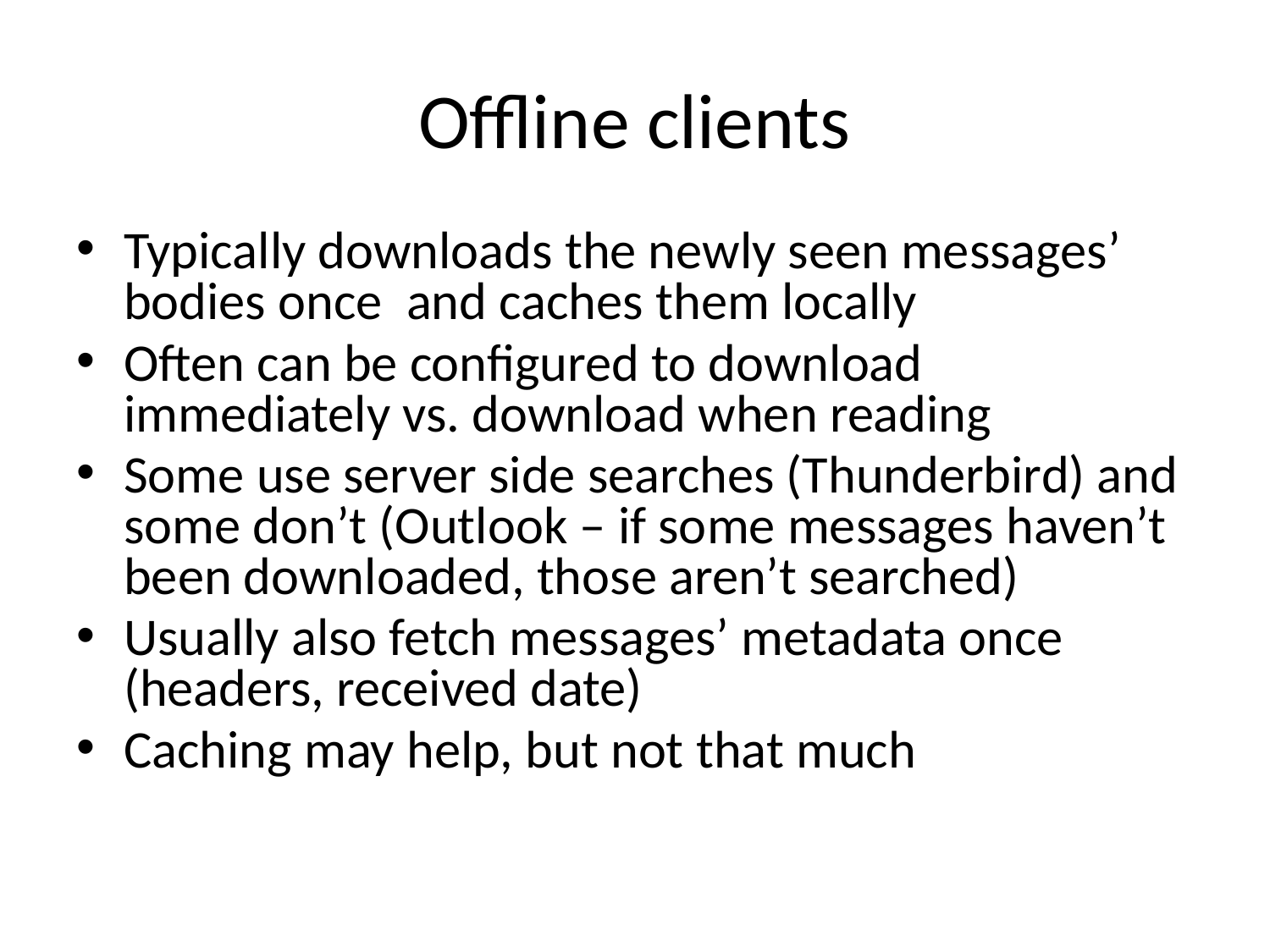

# Offline clients
Typically downloads the newly seen messages’ bodies once  and caches them locally
Often can be configured to download immediately vs. download when reading
Some use server side searches (Thunderbird) and some don’t (Outlook – if some messages haven’t been downloaded, those aren’t searched)
Usually also fetch messages’ metadata once (headers, received date)
Caching may help, but not that much